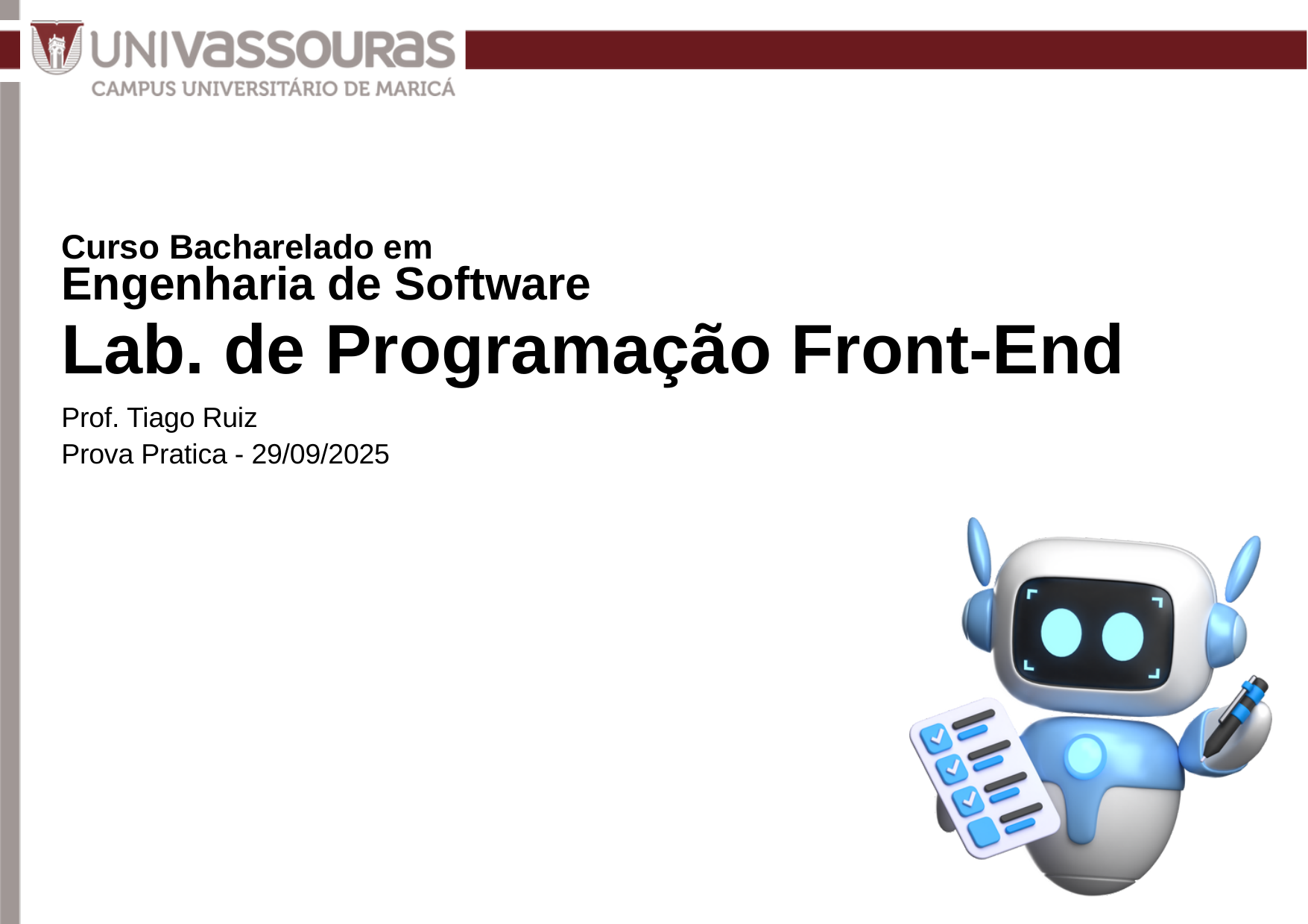

Curso Bacharelado em
Engenharia de Software
Lab. de Programação Front-End
Prof. Tiago Ruiz
Prova Pratica - 29/09/2025